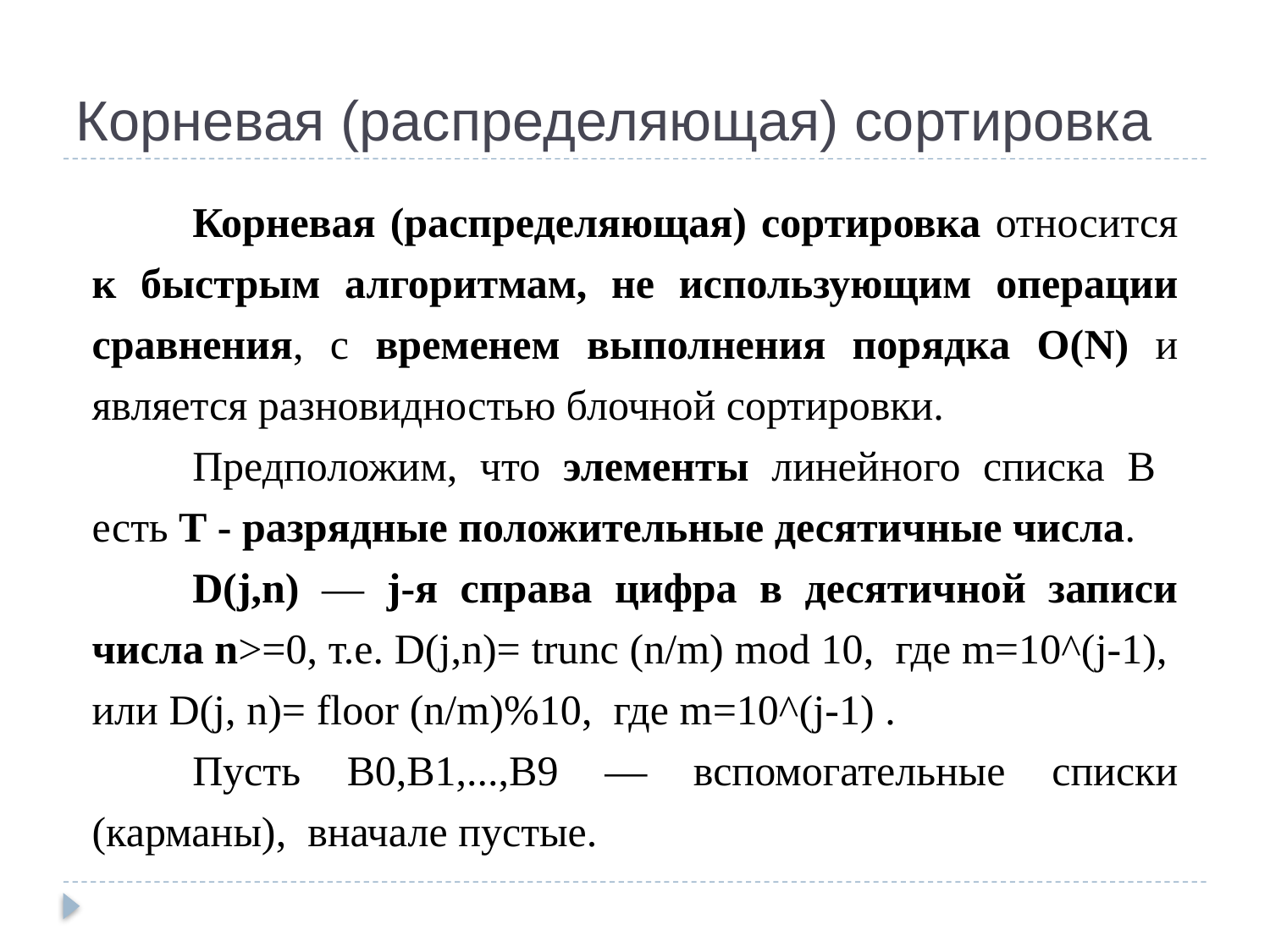

# Корневая (распределяющая) сортировка
	Корневая (распределяющая) сортировка относится к быстрым алгоритмам, не использующим операции сравнения, с временем выполнения порядка О(N) и является разновидностью блочной сортировки.
	Предположим, что элементы линейного списка В  есть Т - разрядные положительные десятичные числа.
	D(j,n) — j-я справа цифра в десятичной записи числа n>=0, т.е. D(j,n)= trunc (n/m) mod 10,  где m=10^(j-1),  или D(j, n)= floor (n/m)%10,  где m=10^(j-1) .
	Пусть В0,В1,...,В9 — вспомогательные списки (карманы),  вначале пустые.